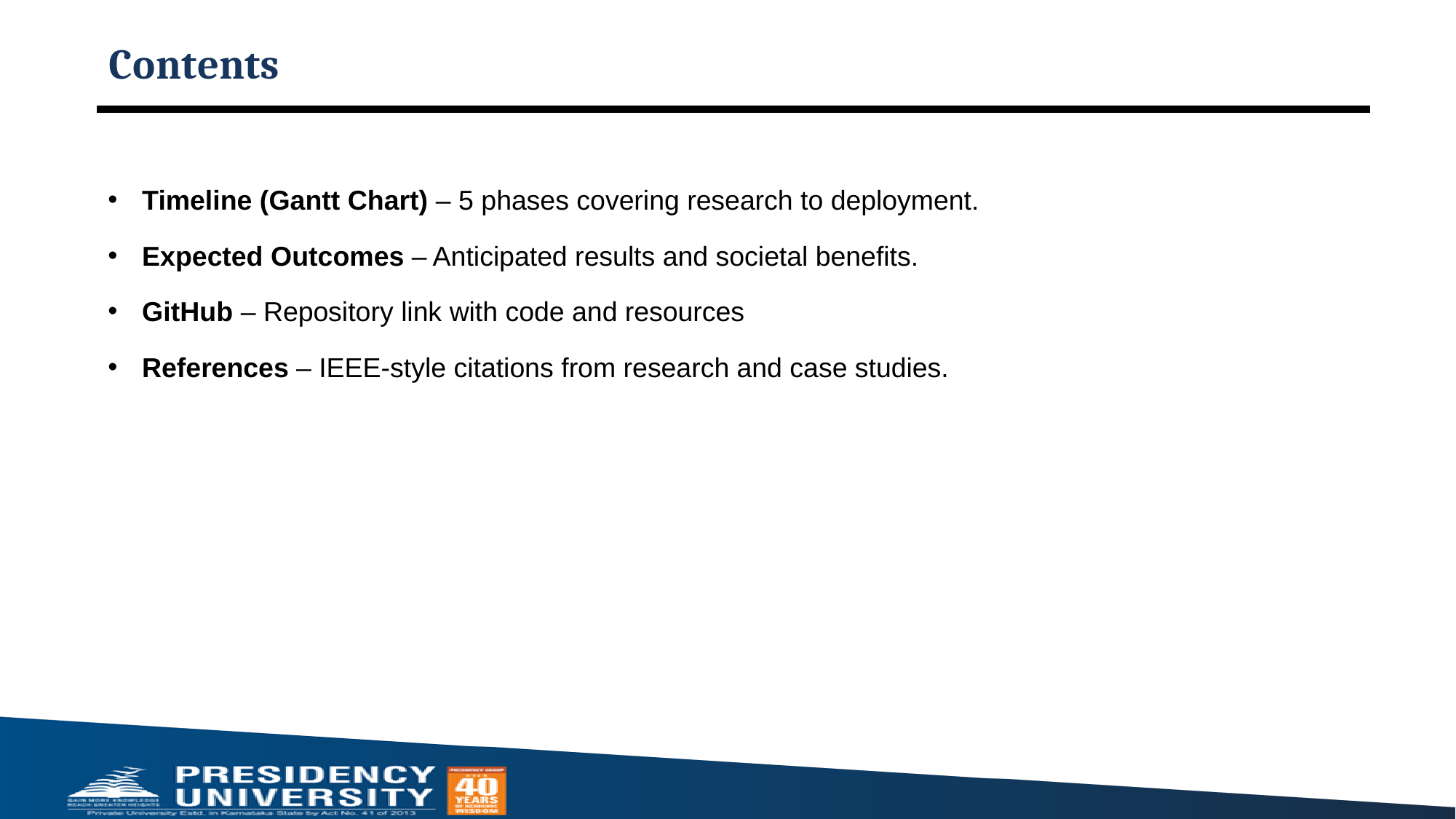

# Contents

Timeline (Gantt Chart) – 5 phases covering research to deployment.
Expected Outcomes – Anticipated results and societal benefits.
GitHub – Repository link with code and resources
References – IEEE-style citations from research and case studies.